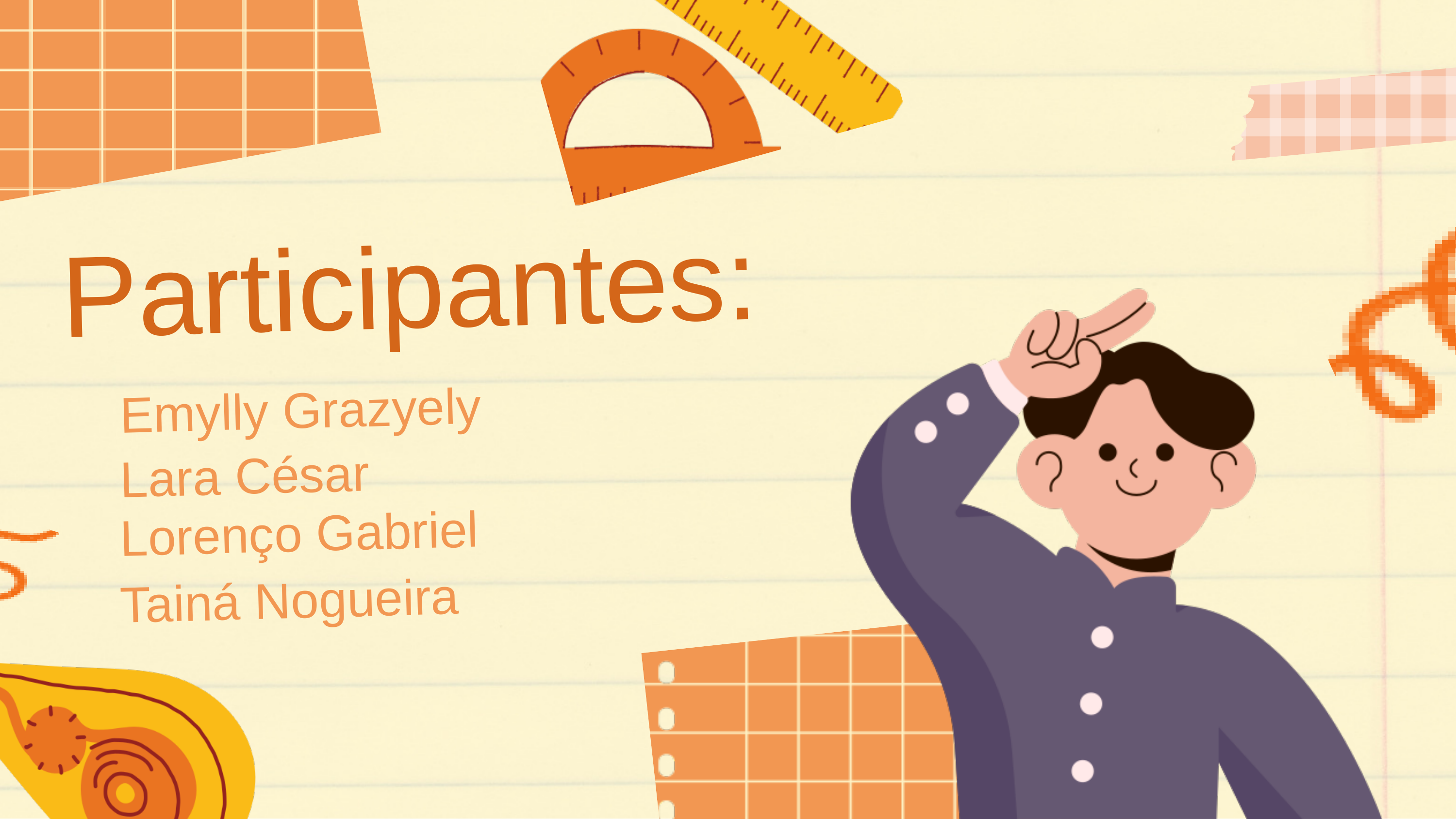

Participantes:

Emylly Grazyely
Lara César

Lorenço Gabriel
Tainá Nogueira